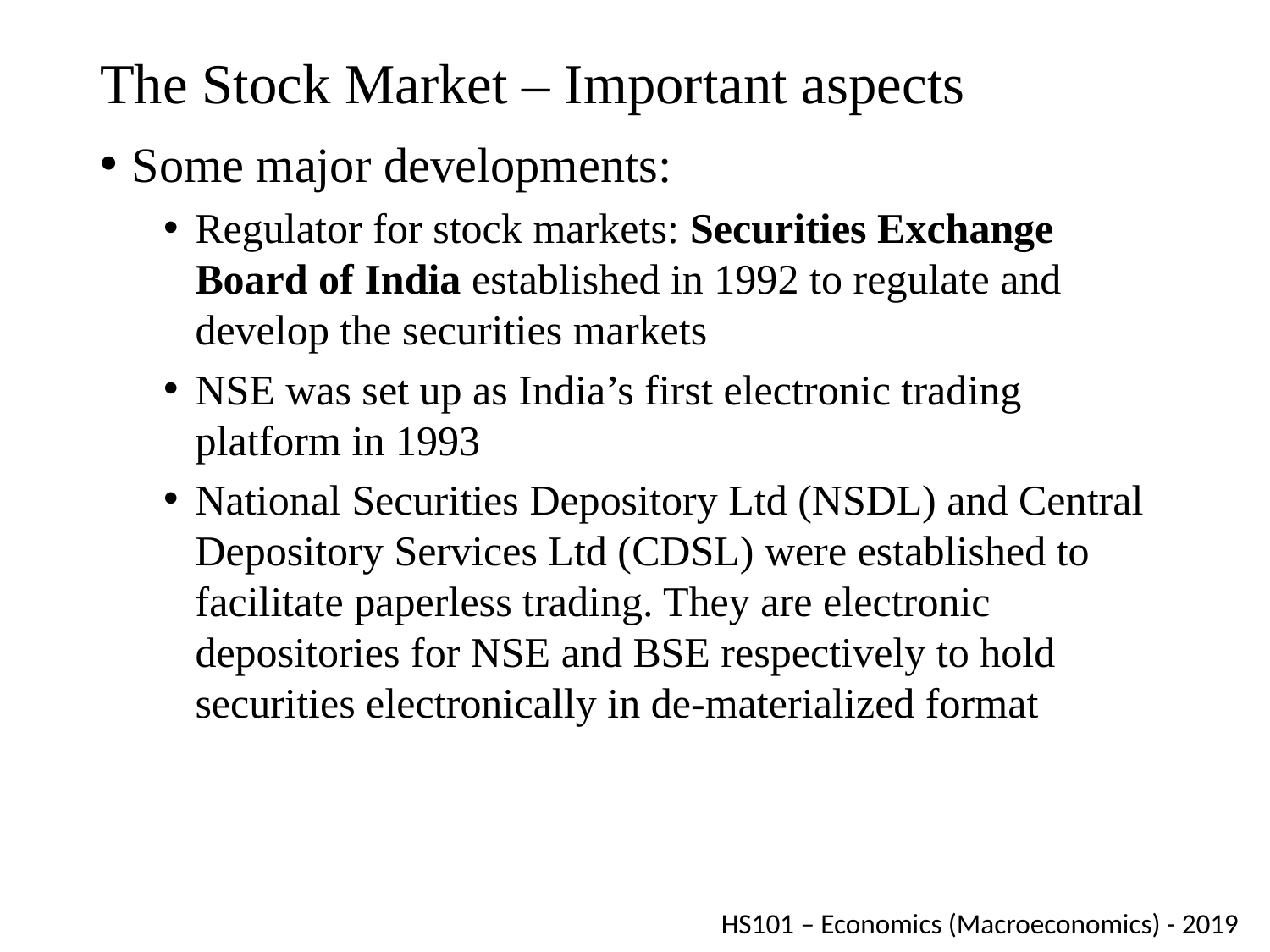

# The Stock Market – Important aspects
Some major developments:
Regulator for stock markets: Securities Exchange Board of India established in 1992 to regulate and develop the securities markets
NSE was set up as India’s first electronic trading platform in 1993
National Securities Depository Ltd (NSDL) and Central Depository Services Ltd (CDSL) were established to facilitate paperless trading. They are electronic depositories for NSE and BSE respectively to hold securities electronically in de-materialized format

HS101 – Economics (Macroeconomics) - 2019